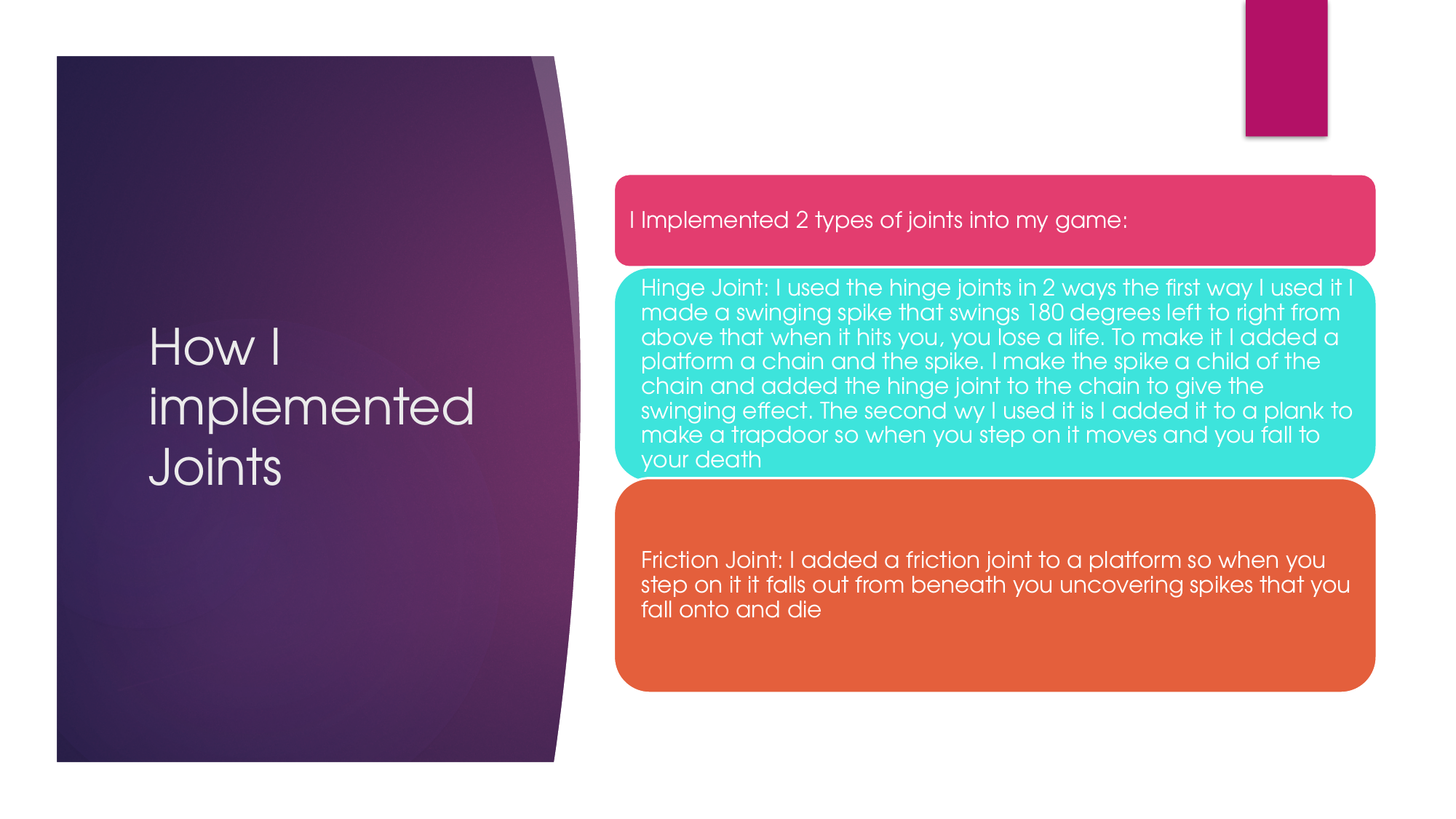

# How I implemented Joints
I Implemented 2 types of joints into my game:
Hinge Joint: I used the hinge joints in 2 ways the first way I used it I made a swinging spike that swings 180 degrees left to right from above that when it hits you, you lose a life. To make it I added a platform a chain and the spike. I make the spike a child of the chain and added the hinge joint to the chain to give the swinging effect. The second wy I used it is I added it to a plank to make a trapdoor so when you step on it moves and you fall to your death
Friction Joint: I added a friction joint to a platform so when you step on it it falls out from beneath you uncovering spikes that you fall onto and die